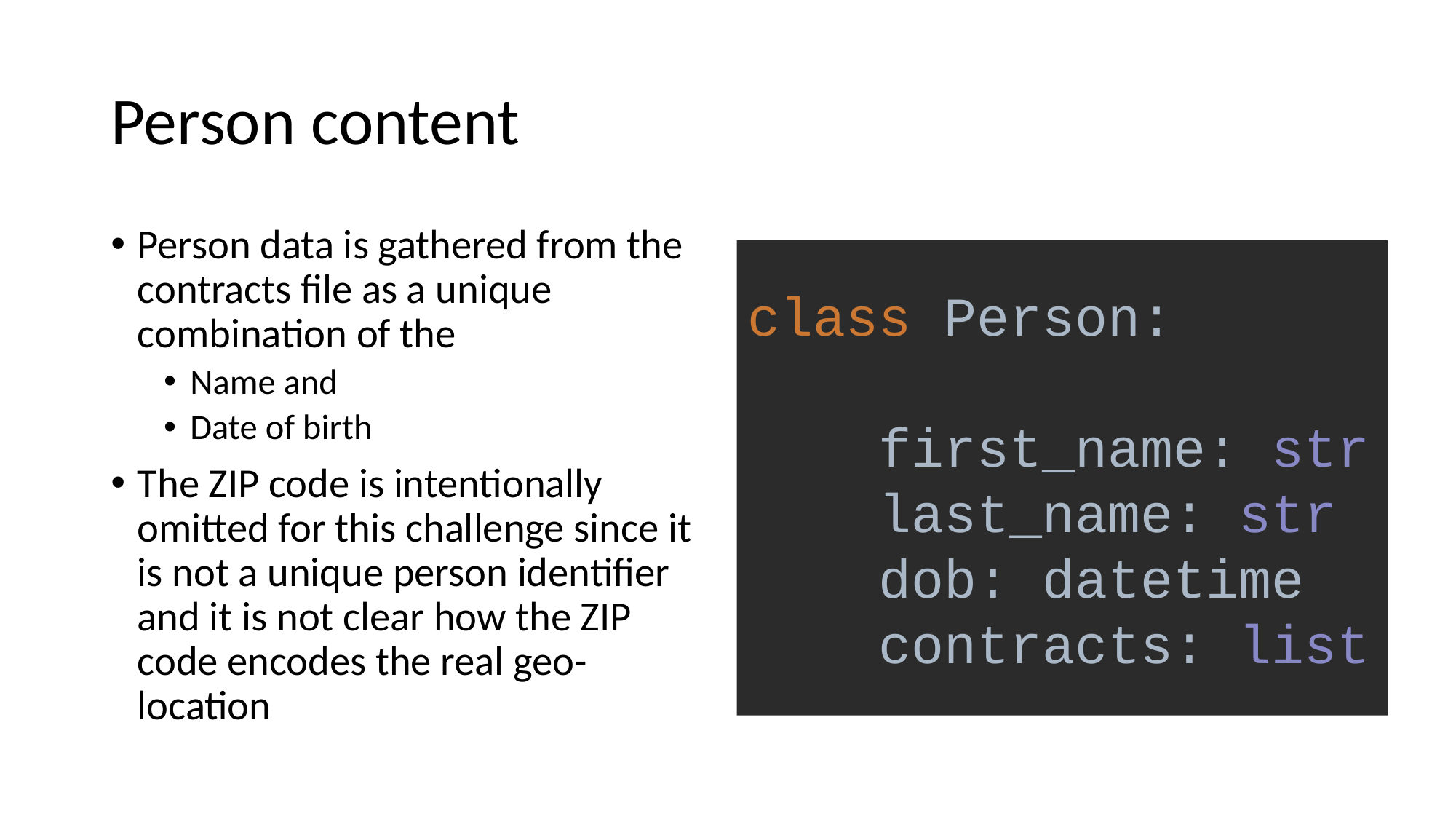

# Person content
Person data is gathered from the contracts file as a unique combination of the
Name and
Date of birth
The ZIP code is intentionally omitted for this challenge since it is not a unique person identifier and it is not clear how the ZIP code encodes the real geo-location
class Person:
    first_name: str
    last_name: str
    dob: datetime
    contracts: list